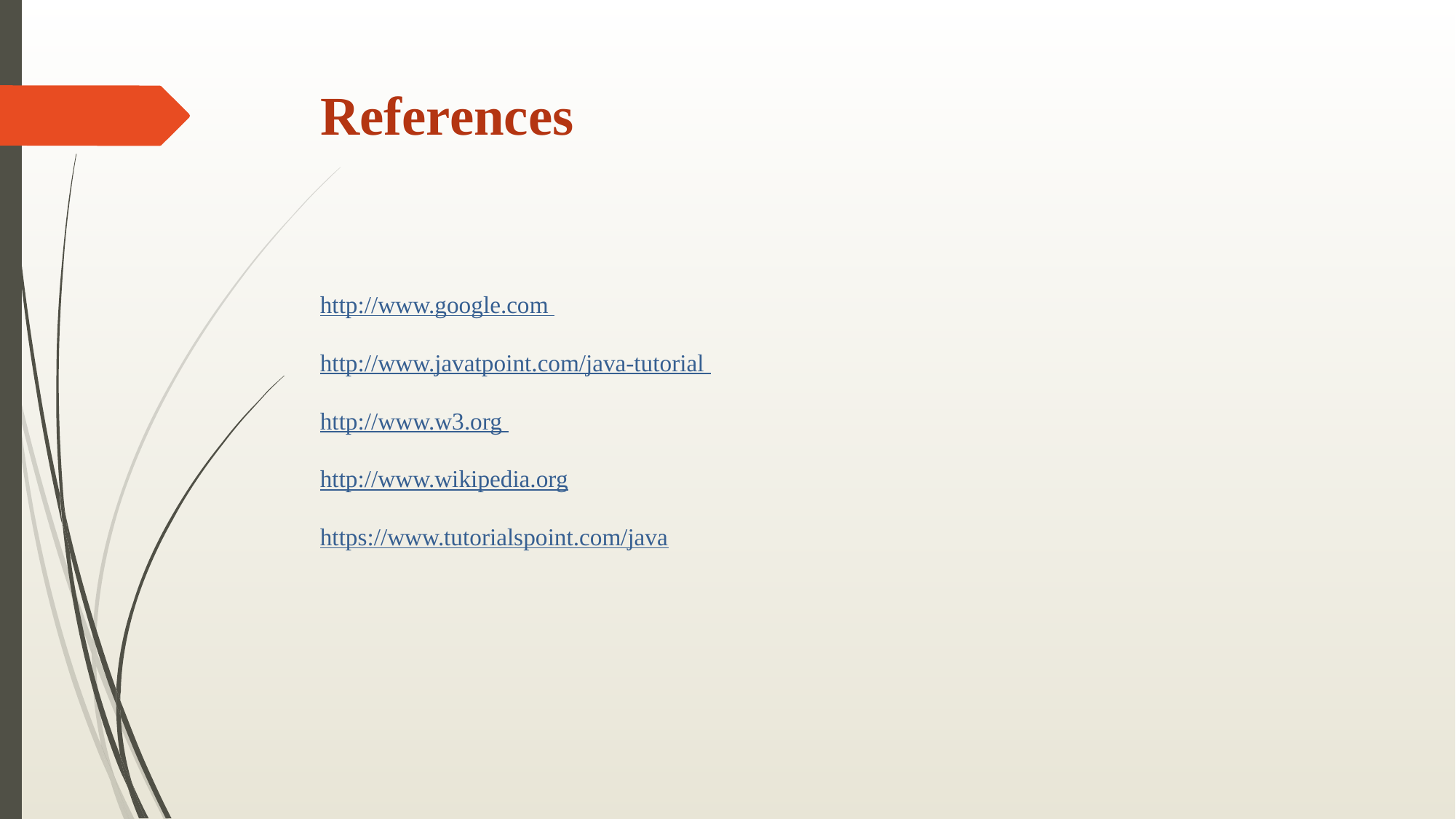

# References
http://www.google.com
http://www.javatpoint.com/java-tutorial
http://www.w3.org
http://www.wikipedia.org
https://www.tutorialspoint.com/java